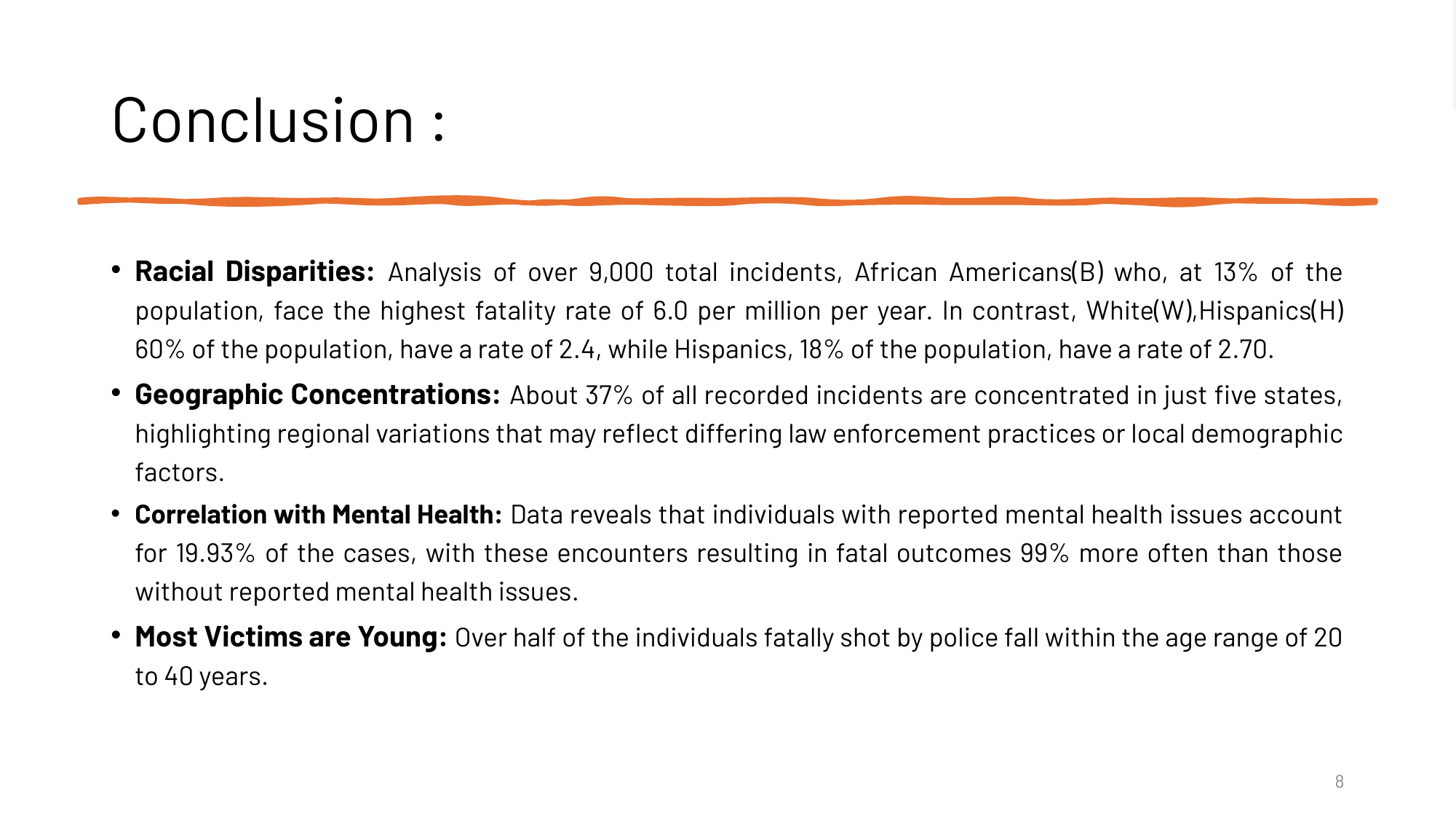

# Conclusion :

Racial Disparities: Analysis of over 9,000 total incidents, African Americans(B) who, at 13% of the population, face the highest fatality rate of 6.0 per million per year. In contrast, White(W),Hispanics(H) 60% of the population, have a rate of 2.4, while Hispanics, 18% of the population, have a rate of 2.70.
Geographic Concentrations: About 37% of all recorded incidents are concentrated in just five states, highlighting regional variations that may reflect differing law enforcement practices or local demographic factors.
Correlation with Mental Health: Data reveals that individuals with reported mental health issues account for 19.93% of the cases, with these encounters resulting in fatal outcomes 99% more often than those without reported mental health issues.
Most Victims are Young: Over half of the individuals fatally shot by police fall within the age range of 20 to 40 years.

4, while Hispanics, 18% of the population, have a rate Key insights:

8